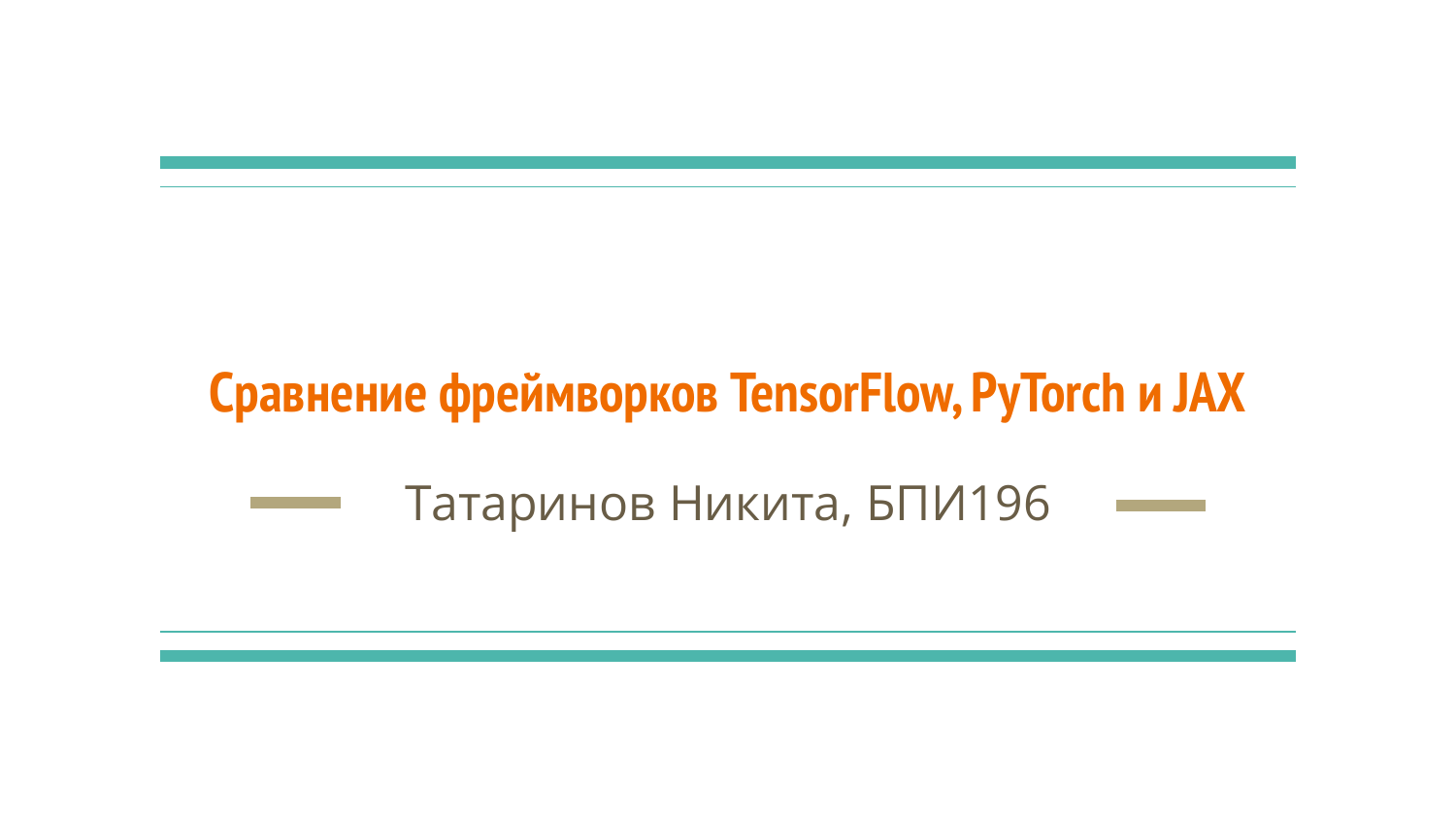

# Сравнение фреймворков TensorFlow, PyTorch и JAX
Татаринов Никита, БПИ196